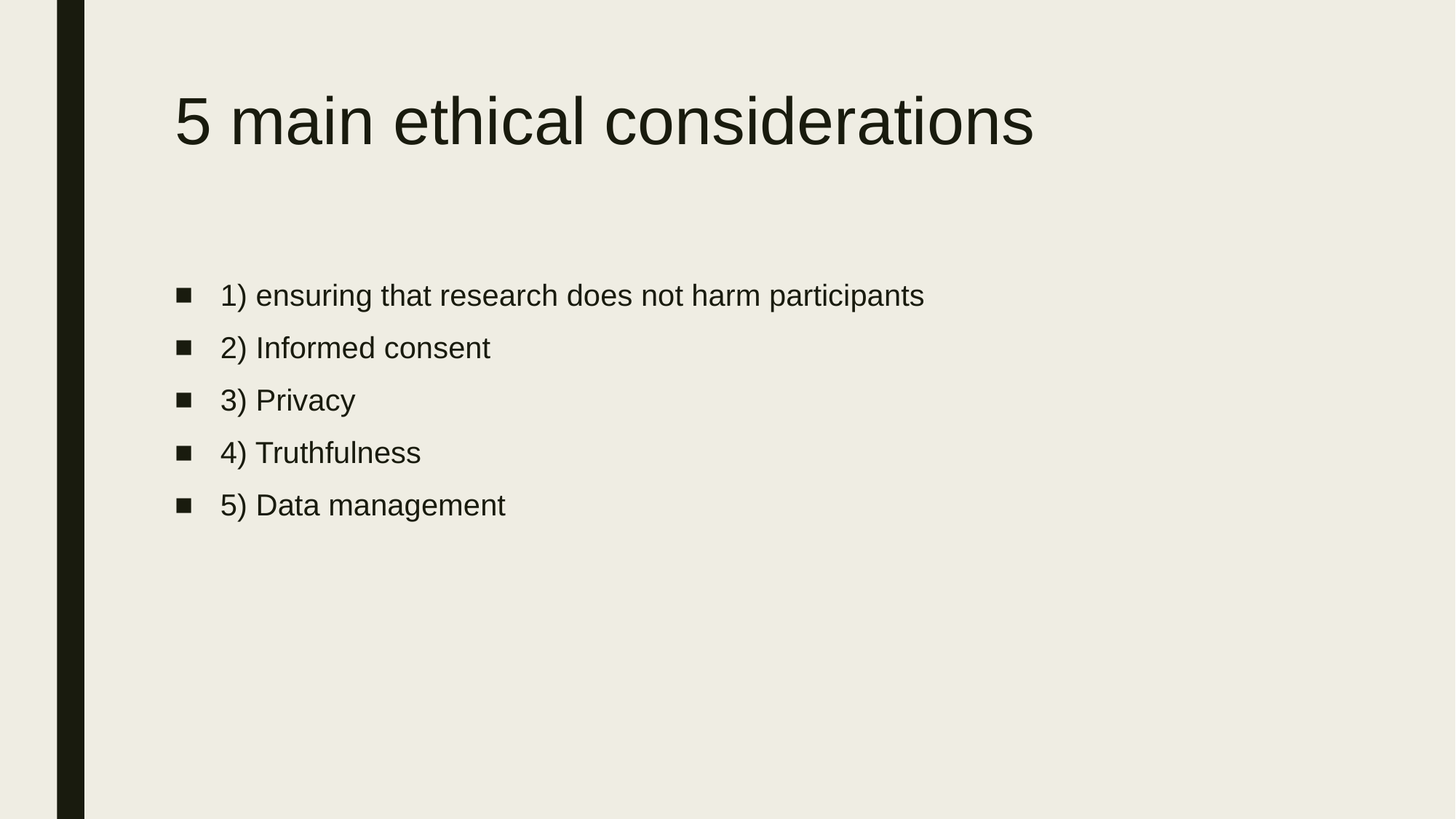

# 5 main ethical considerations
1) ensuring that research does not harm participants
2) Informed consent
3) Privacy
4) Truthfulness
5) Data management